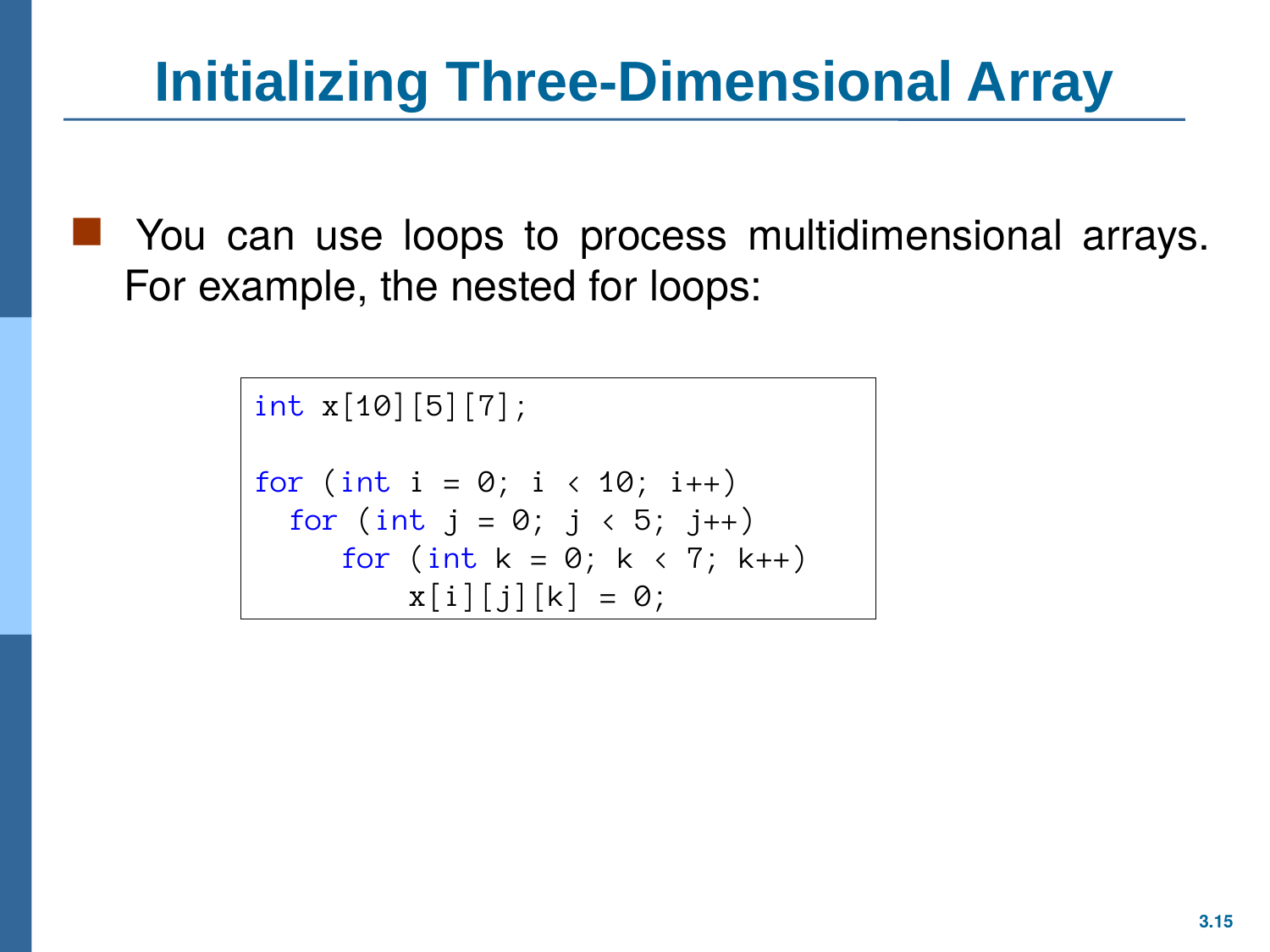

# Initializing Three-Dimensional Array
 You can use loops to process multidimensional arrays. For example, the nested for loops:

int x[10][5][7];

for (int i = 0; i < 10; i++)
  for (int j = 0; j < 5; j++)
     for (int k = 0; k < 7; k++)
         x[i][j][k] = 0;